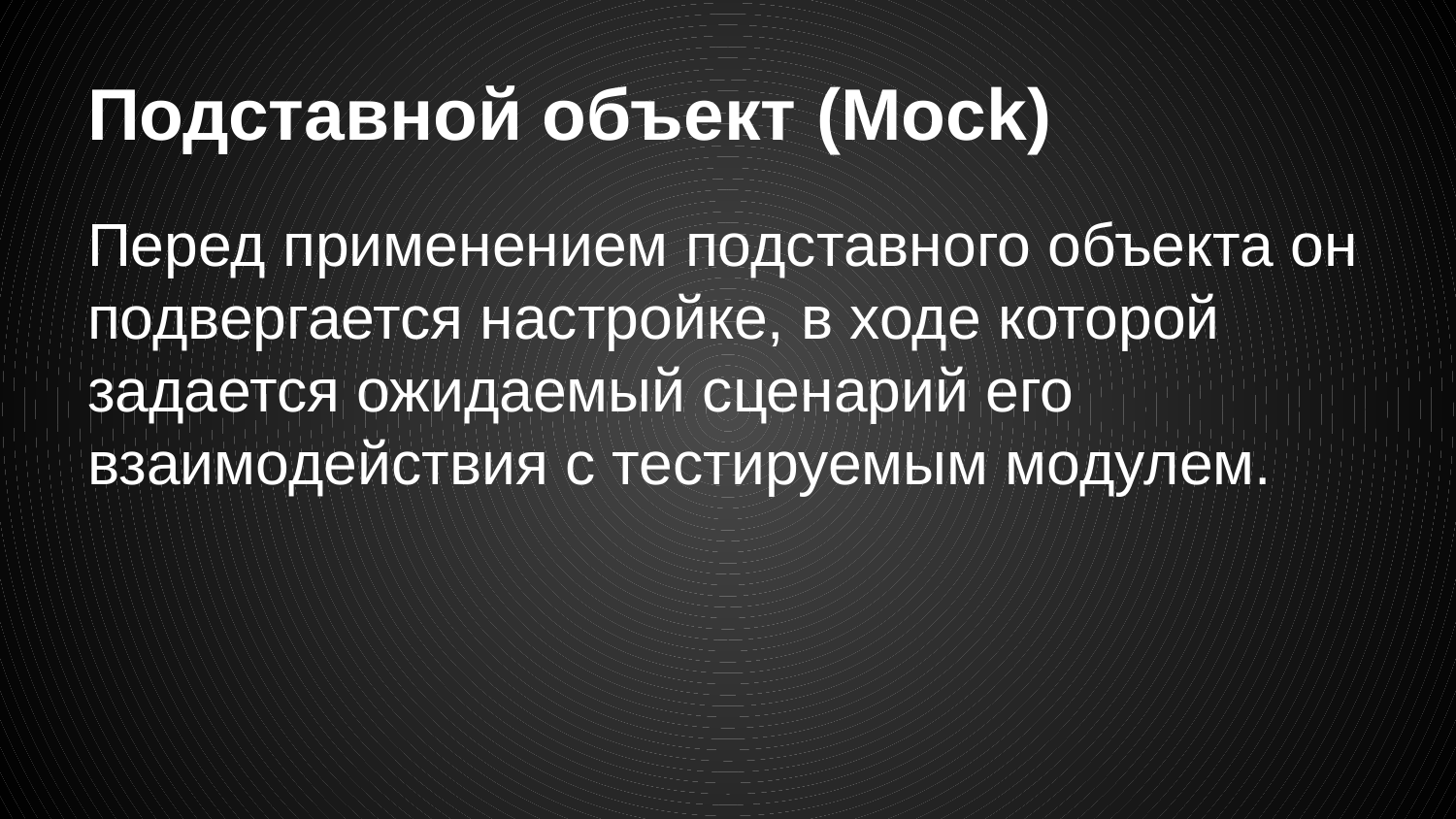

# Подставной объект (Mock)
Перед применением подставного объекта он подвергается настройке, в ходе которой задается ожидаемый сценарий его взаимодействия с тестируемым модулем.